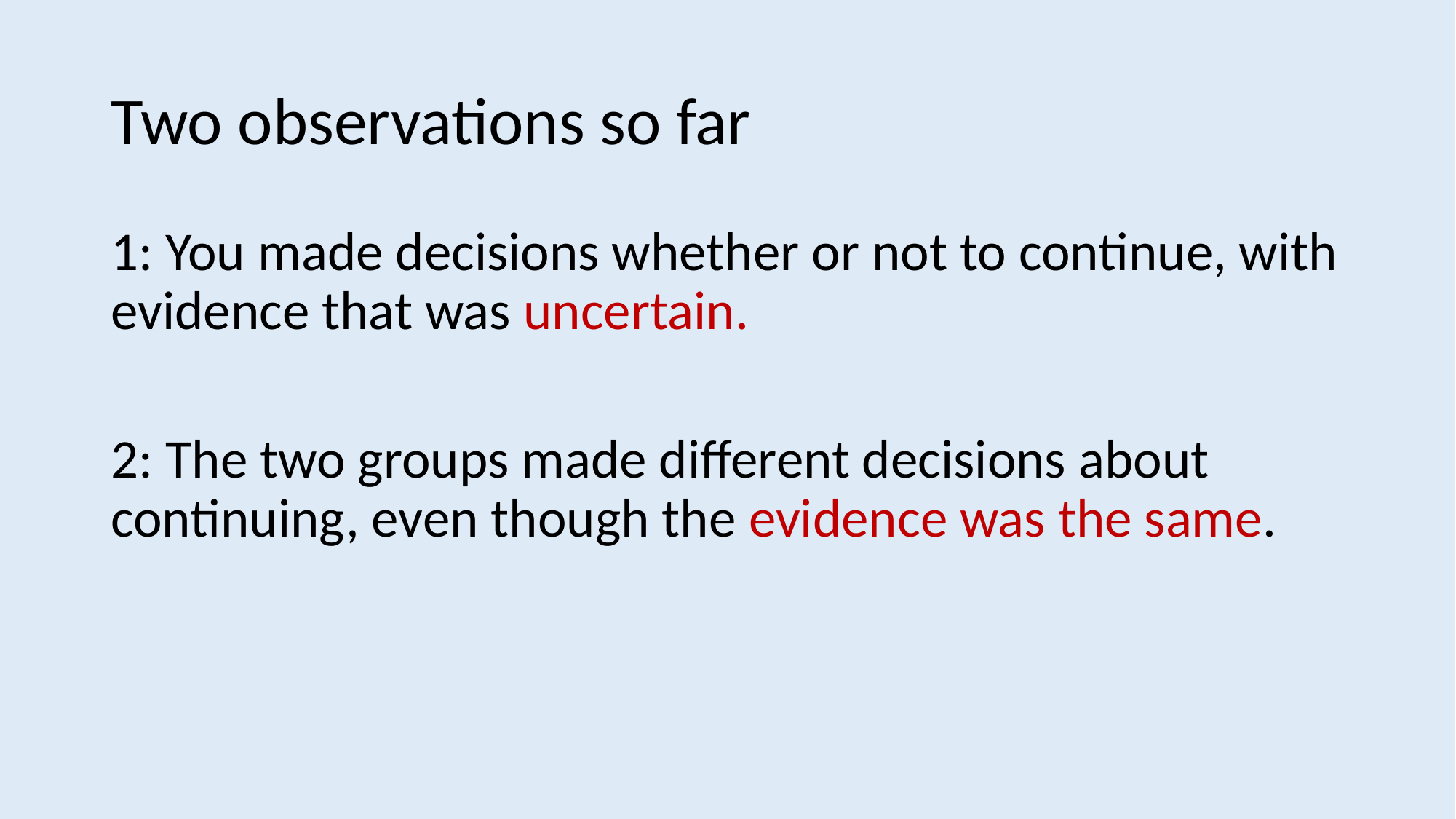

# Two observations so far
1: You made decisions whether or not to continue, with evidence that was uncertain.

2: The two groups made different decisions about continuing, even though the evidence was the same.